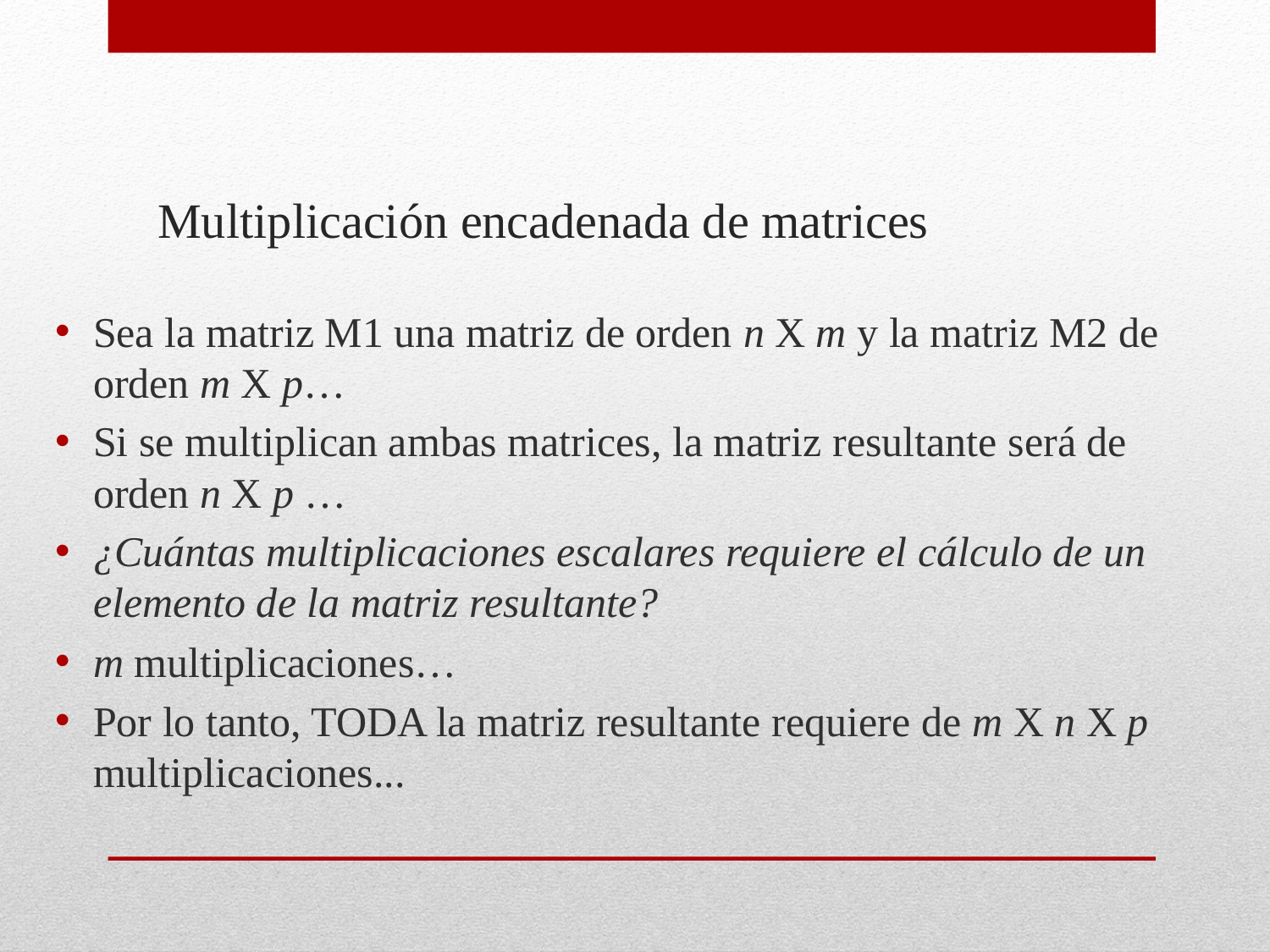

# Multiplicación encadenada de matrices
Sea la matriz M1 una matriz de orden n X m y la matriz M2 de orden m X p…
Si se multiplican ambas matrices, la matriz resultante será de orden n X p …
¿Cuántas multiplicaciones escalares requiere el cálculo de un elemento de la matriz resultante?
m multiplicaciones…
Por lo tanto, TODA la matriz resultante requiere de m X n X p multiplicaciones...